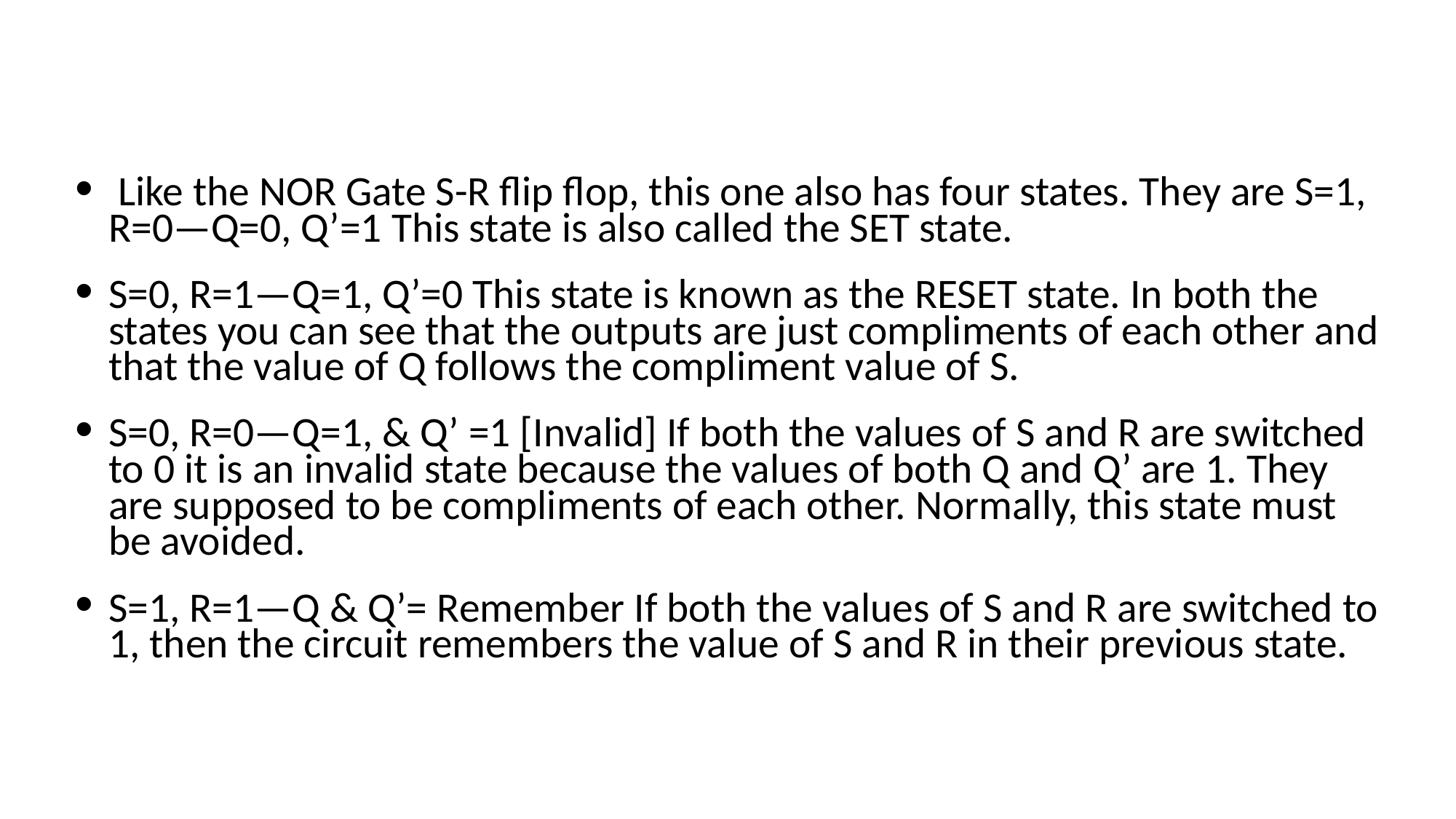

Like the NOR Gate S-R flip flop, this one also has four states. They are S=1, R=0—Q=0, Q’=1 This state is also called the SET state.
S=0, R=1—Q=1, Q’=0 This state is known as the RESET state. In both the states you can see that the outputs are just compliments of each other and that the value of Q follows the compliment value of S.
S=0, R=0—Q=1, & Q’ =1 [Invalid] If both the values of S and R are switched to 0 it is an invalid state because the values of both Q and Q’ are 1. They are supposed to be compliments of each other. Normally, this state must be avoided.
S=1, R=1—Q & Q’= Remember If both the values of S and R are switched to 1, then the circuit remembers the value of S and R in their previous state.